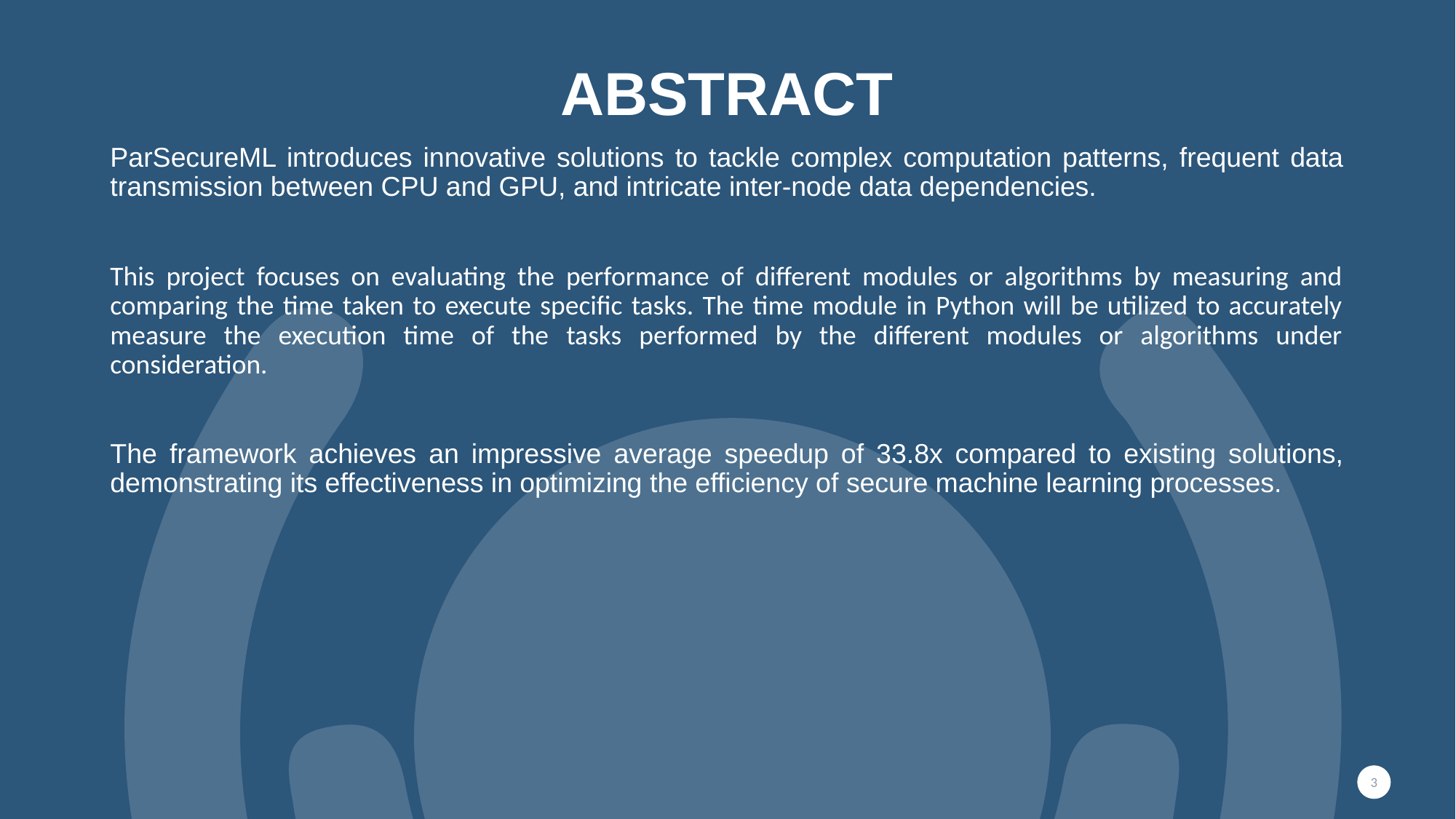

# ABSTRACT
ParSecureML introduces innovative solutions to tackle complex computation patterns, frequent data transmission between CPU and GPU, and intricate inter-node data dependencies.

This project focuses on evaluating the performance of different modules or algorithms by measuring and comparing the time taken to execute specific tasks. The time module in Python will be utilized to accurately measure the execution time of the tasks performed by the different modules or algorithms under consideration.

The framework achieves an impressive average speedup of 33.8x compared to existing solutions, demonstrating its effectiveness in optimizing the efficiency of secure machine learning processes.
3